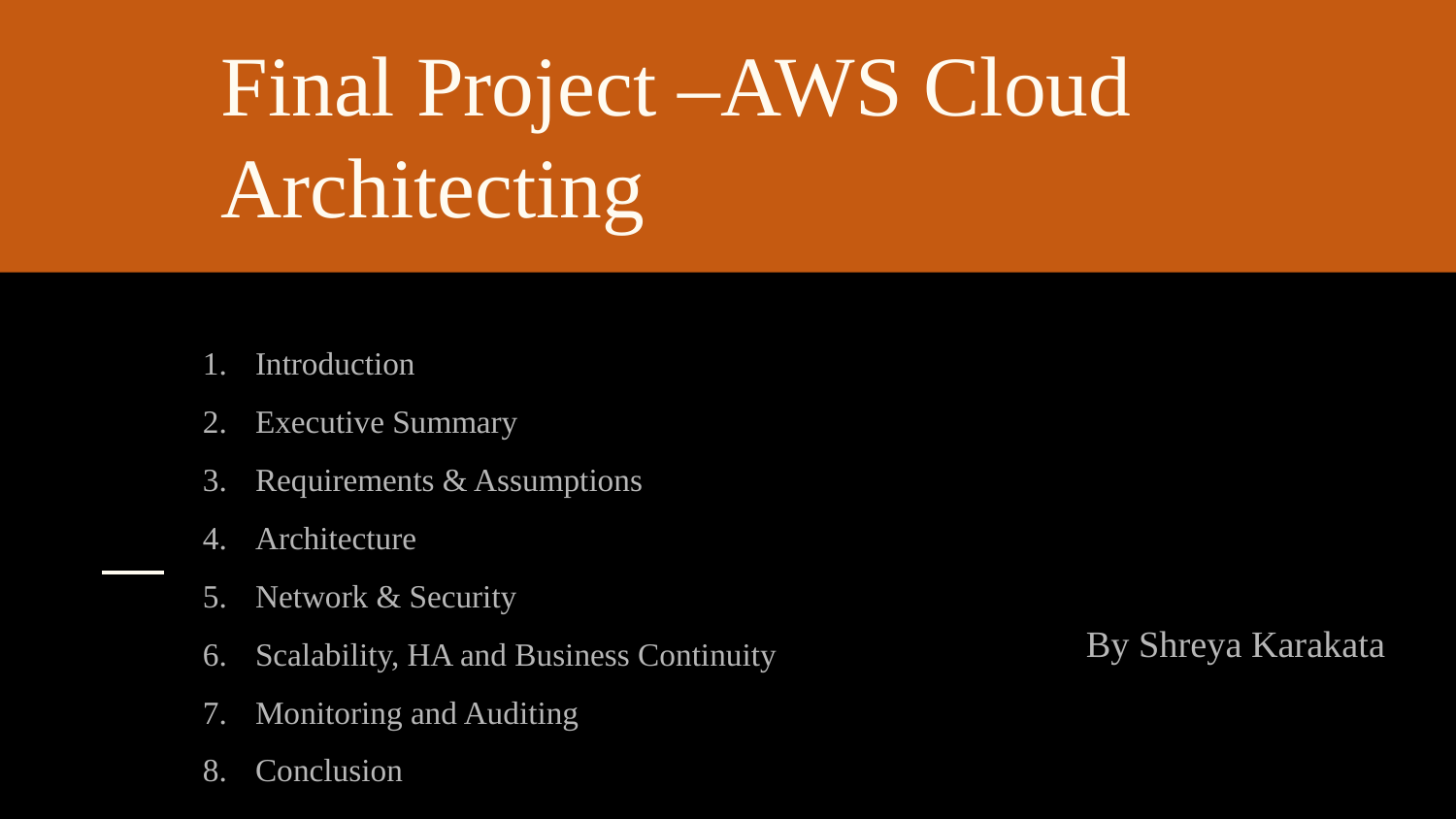

# Final Project –AWS Cloud
Architecting
Introduction
Executive Summary
Requirements & Assumptions
Architecture
Network & Security
Scalability, HA and Business Continuity
Monitoring and Auditing
Conclusion

By Shreya Karakata